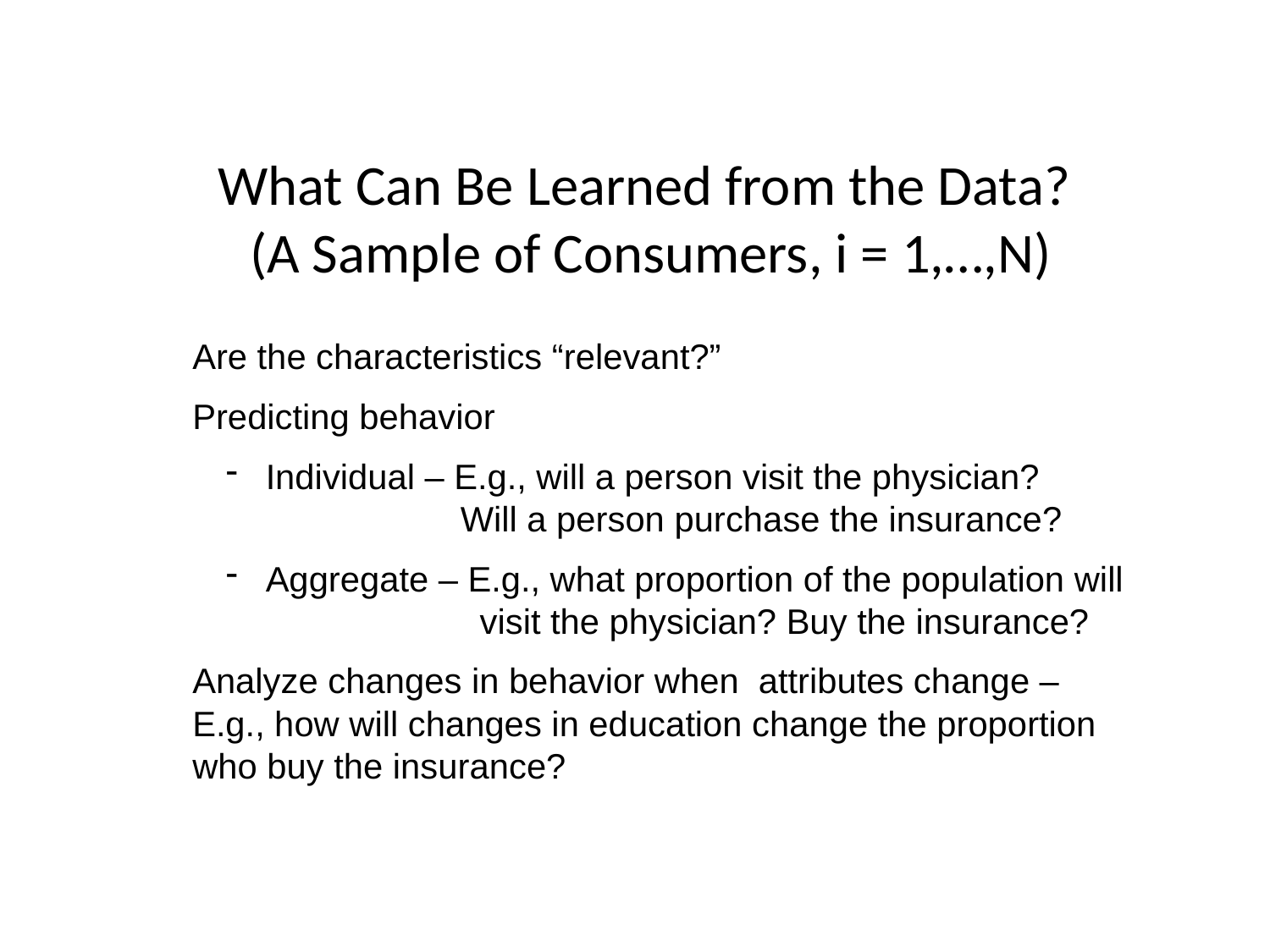

What Can Be Learned from the Data?
(A Sample of Consumers, i = 1,…,N)
Are the characteristics “relevant?”
Predicting behavior
 Individual – E.g., will a person visit the physician?
                     Will a person purchase the insurance?
 Aggregate – E.g., what proportion of the population will
                       visit the physician? Buy the insurance?
Analyze changes in behavior when  attributes change –
E.g., how will changes in education change the proportion
who buy the insurance?